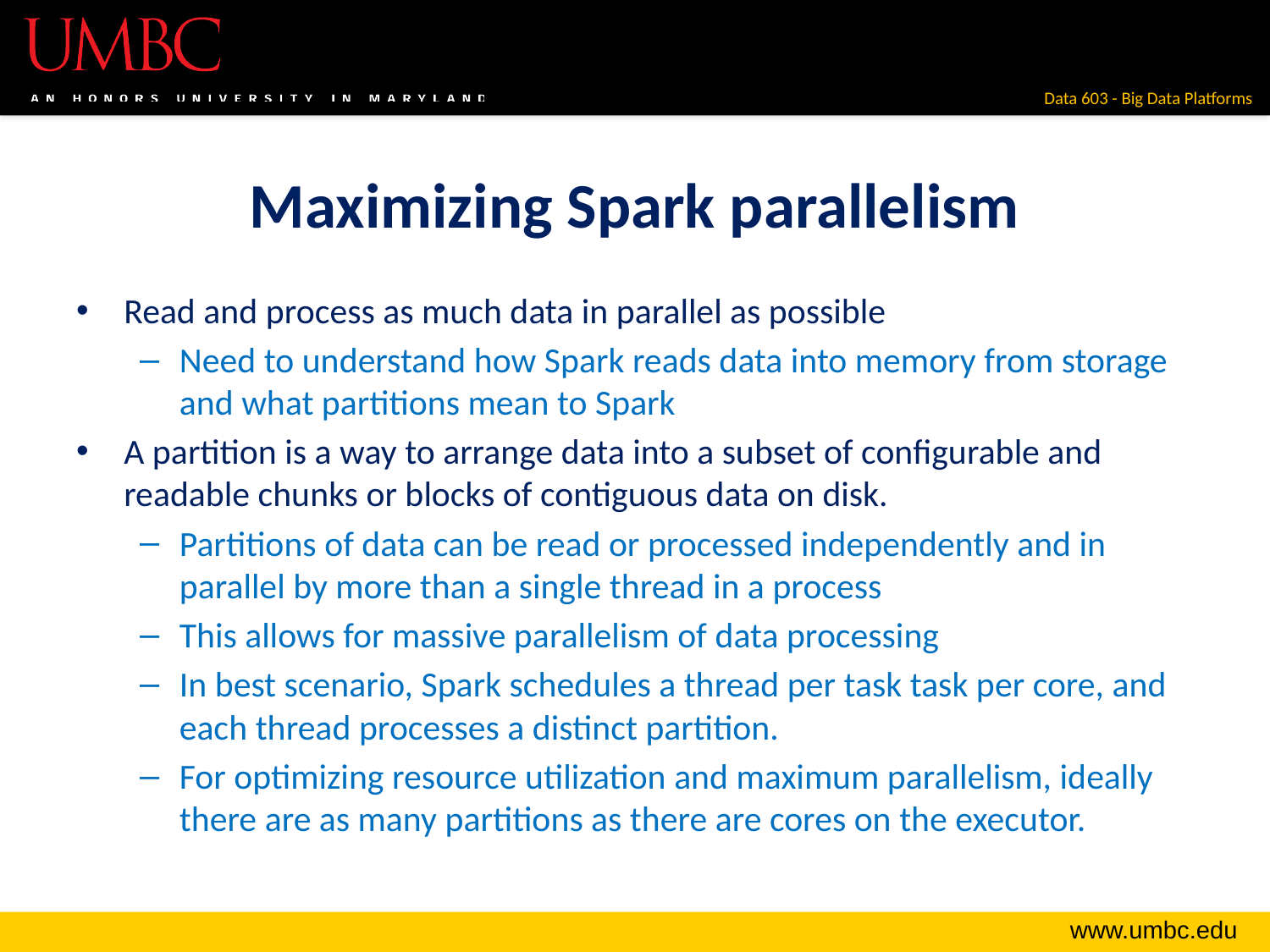

# Maximizing Spark parallelism
Read and process as much data in parallel as possible
Need to understand how Spark reads data into memory from storage and what partitions mean to Spark
A partition is a way to arrange data into a subset of configurable and readable chunks or blocks of contiguous data on disk.
Partitions of data can be read or processed independently and in parallel by more than a single thread in a process
This allows for massive parallelism of data processing
In best scenario, Spark schedules a thread per task task per core, and each thread processes a distinct partition.
For optimizing resource utilization and maximum parallelism, ideally there are as many partitions as there are cores on the executor.